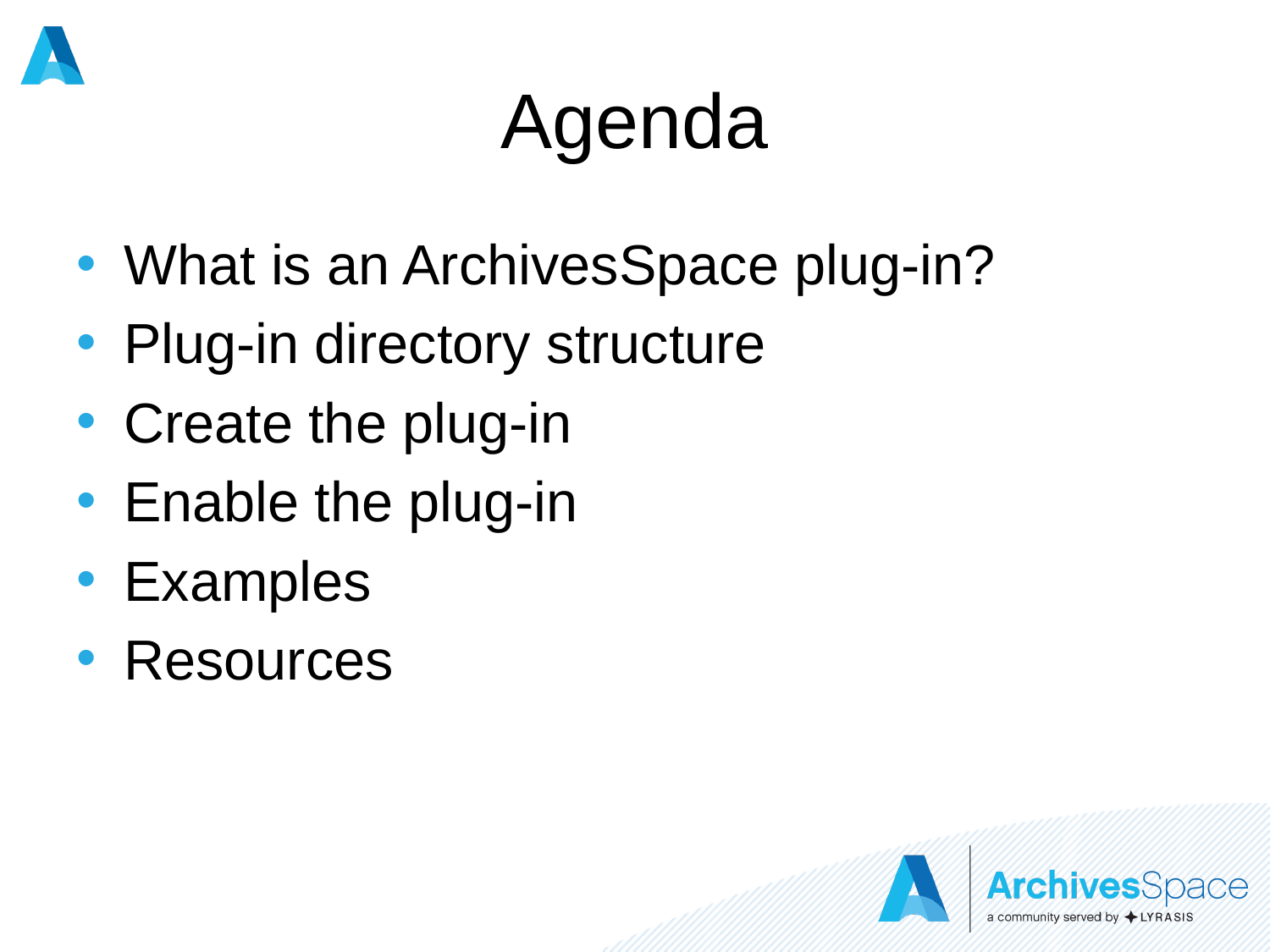

# Agenda
What is an ArchivesSpace plug-in?
Plug-in directory structure
Create the plug-in
Enable the plug-in
Examples
Resources